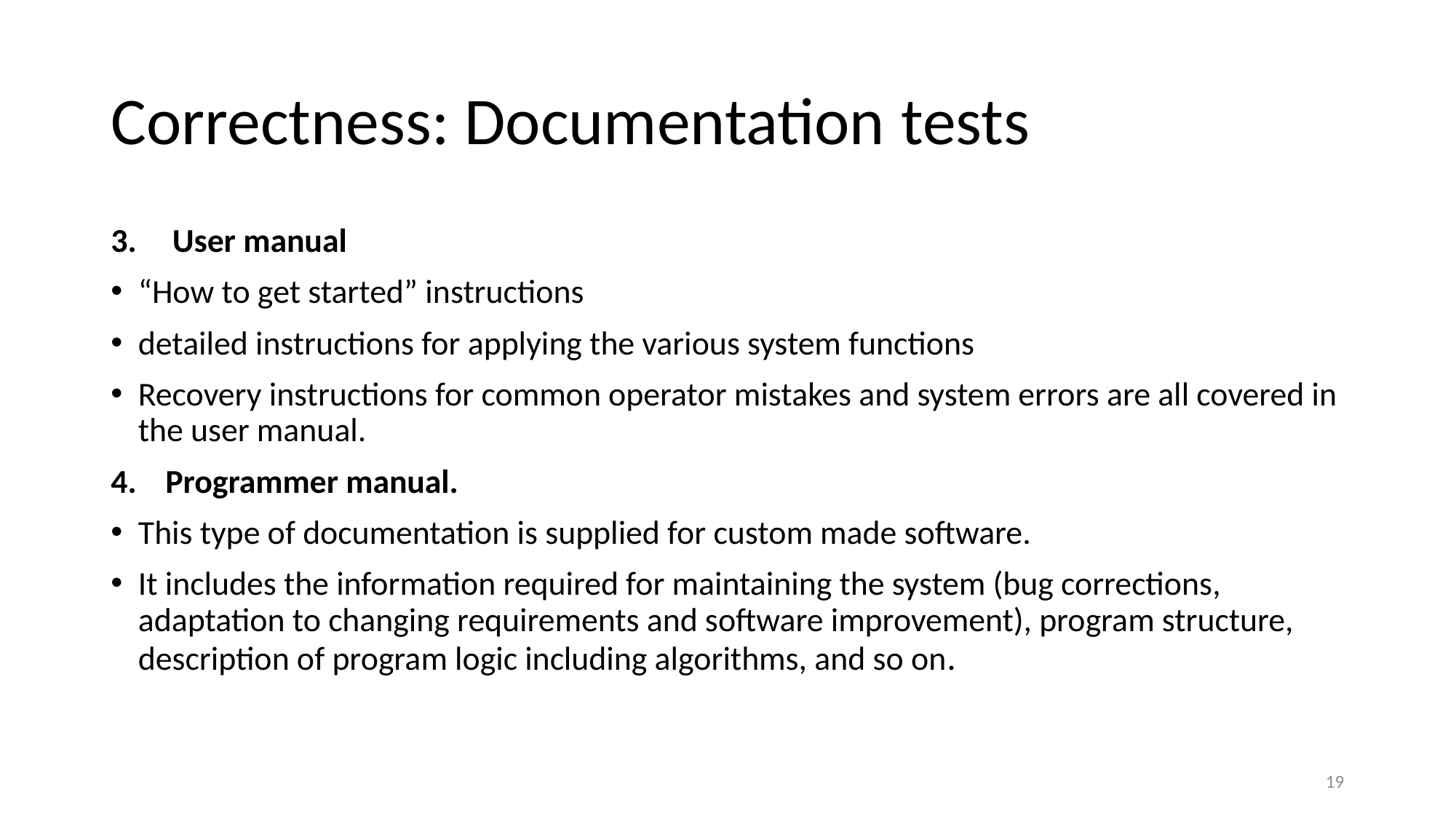

# Correctness: Documentation tests
User manual
“How to get started” instructions
detailed instructions for applying the various system functions
Recovery instructions for common operator mistakes and system errors are all covered in the user manual.
Programmer manual.
This type of documentation is supplied for custom made software.
It includes the information required for maintaining the system (bug corrections, adaptation to changing requirements and software improvement), program structure, description of program logic including algorithms, and so on.
19